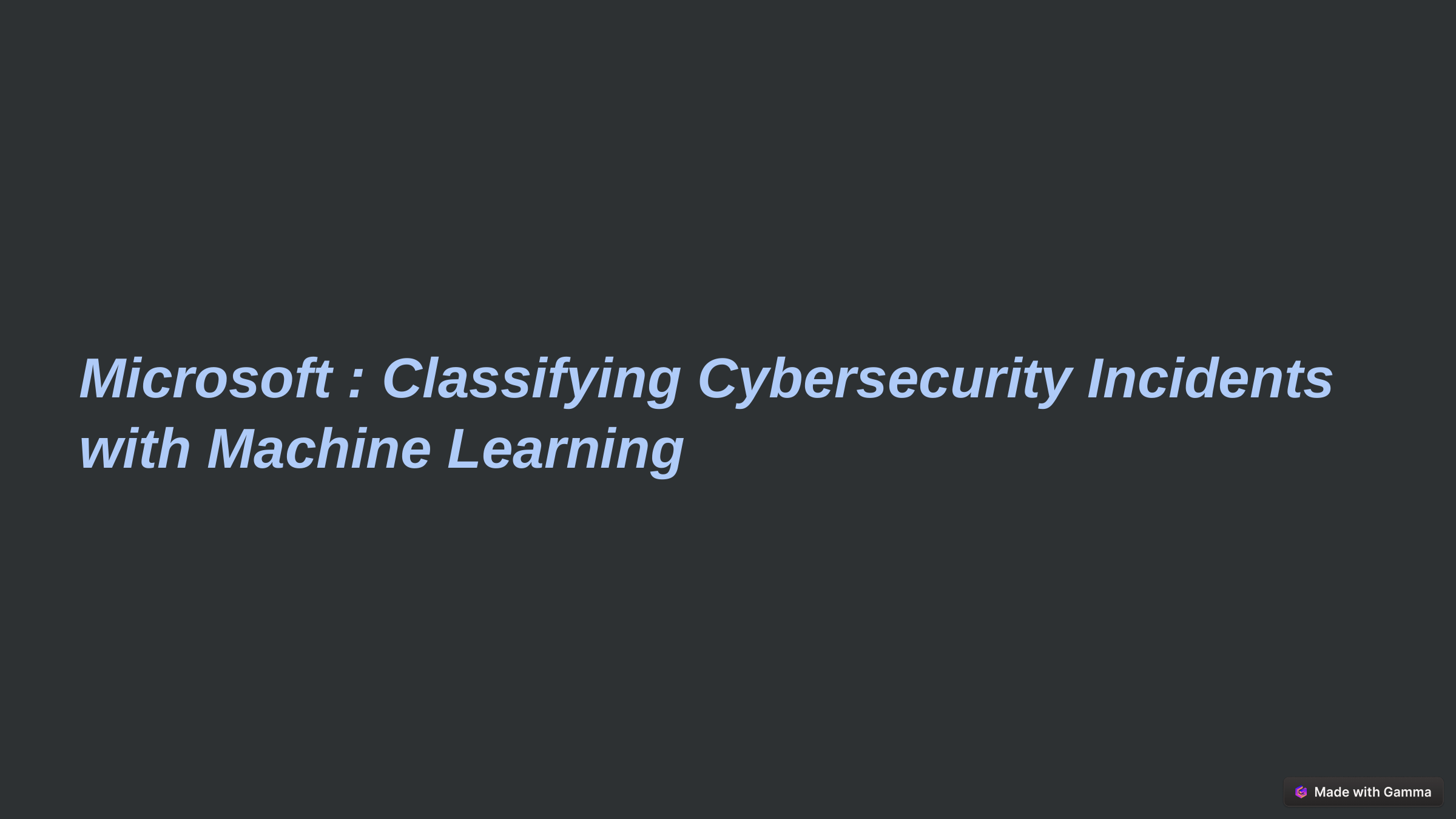

Microsoft : Classifying Cybersecurity Incidents with Machine Learning